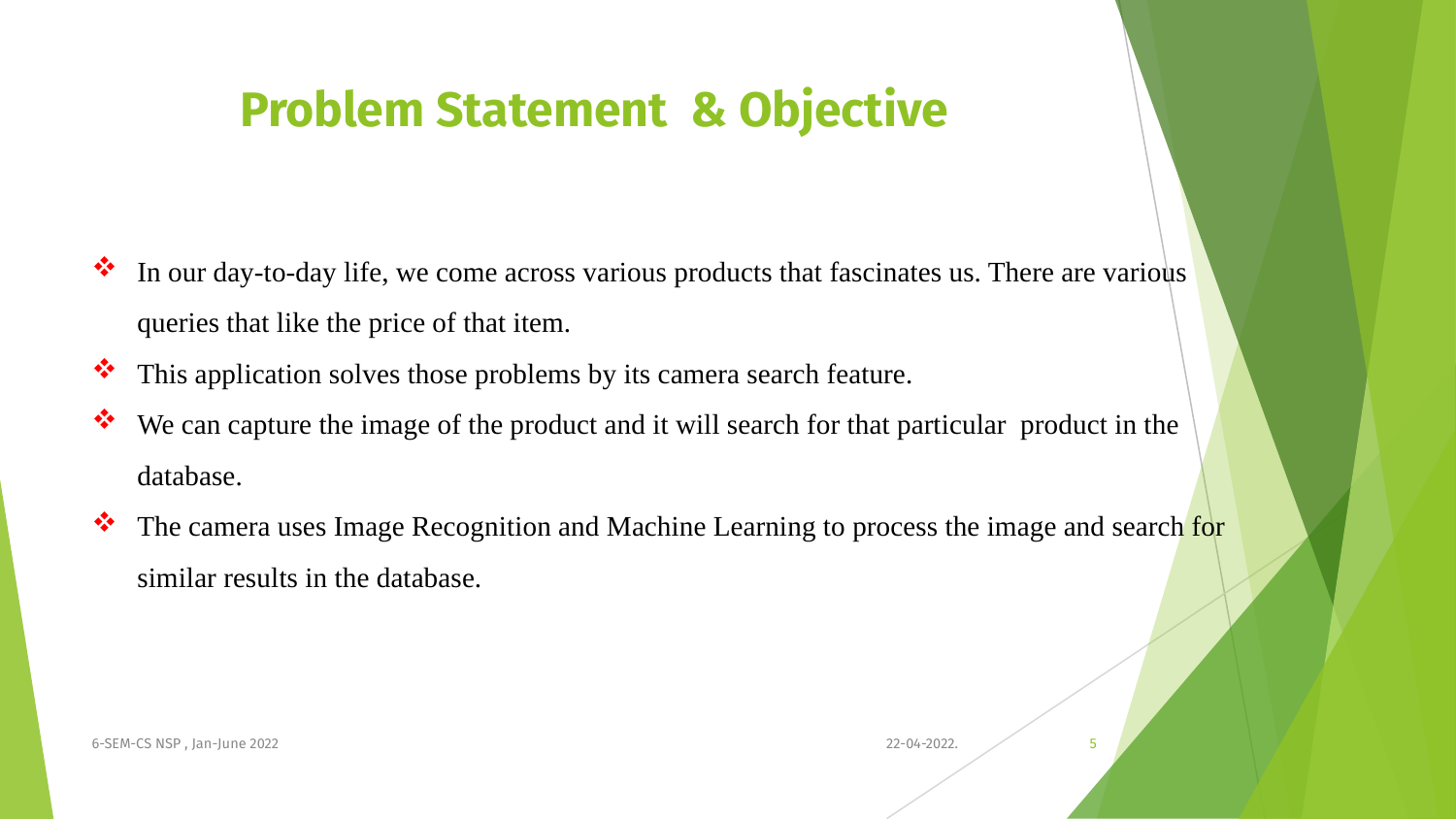

# Problem Statement  & Objective
In our day-to-day life, we come across various products that fascinates us. There are various queries that like the price of that item.
This application solves those problems by its camera search feature.
We can capture the image of the product and it will search for that particular  product in the database.
The camera uses Image Recognition and Machine Learning to process the image and search for similar results in the database.
6-SEM-CS NSP , Jan-June 2022
22-04-2022.
5